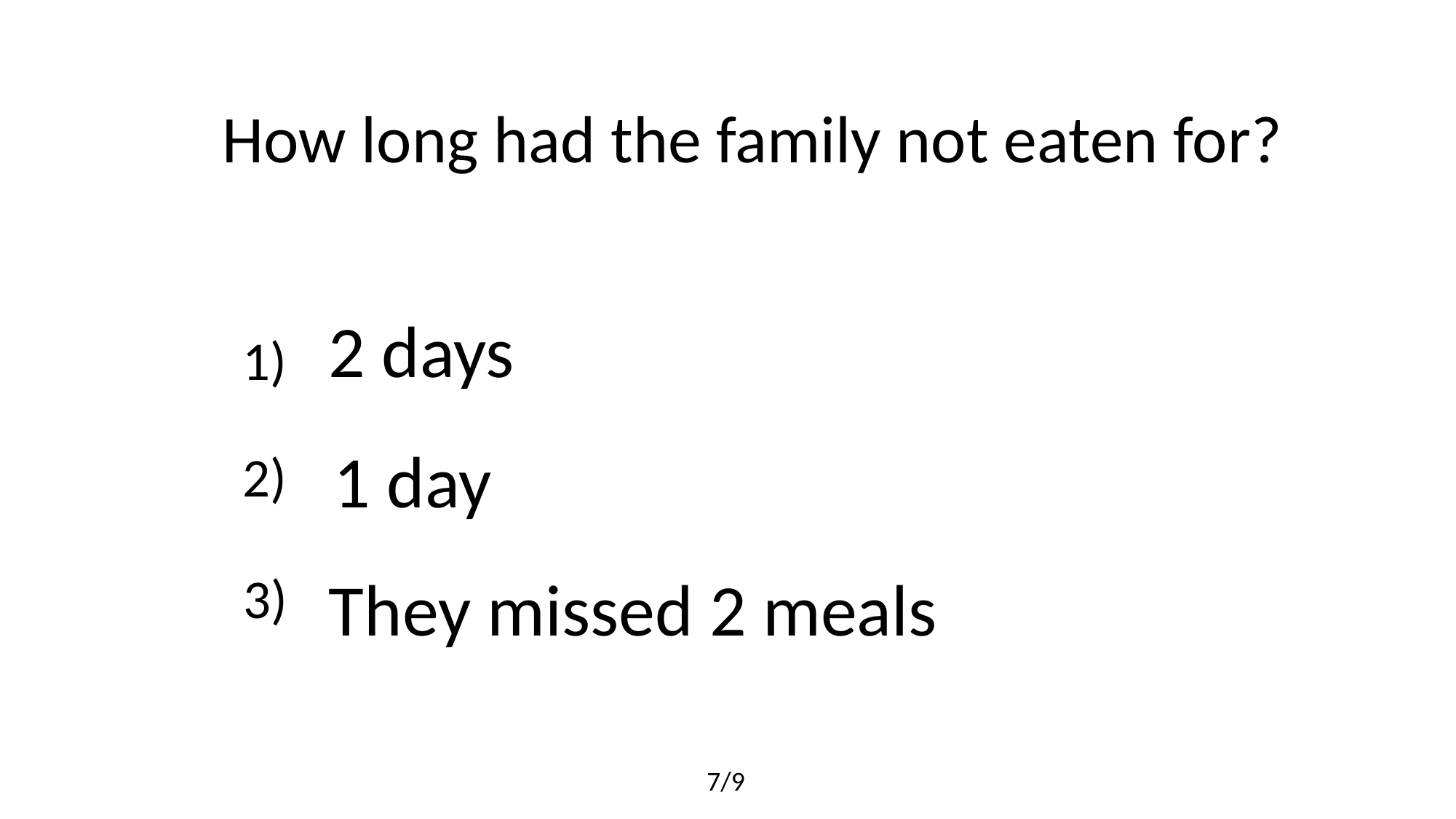

# How long had the family not eaten for?
2 days
1)
1 day
2)
3)
They missed 2 meals
7/9